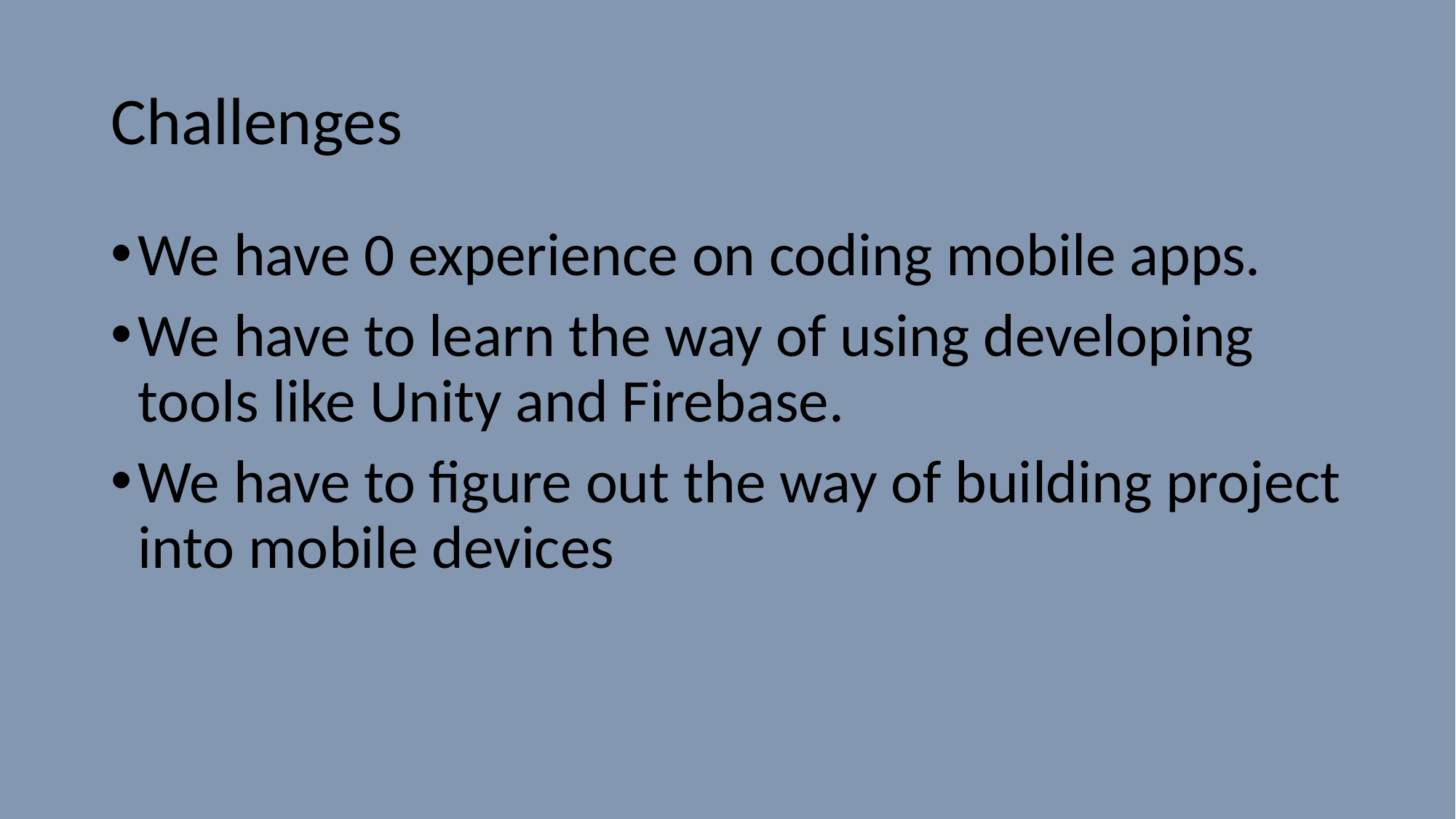

# Challenges
We have 0 experience on coding mobile apps.
We have to learn the way of using developing tools like Unity and Firebase.
We have to figure out the way of building project into mobile devices